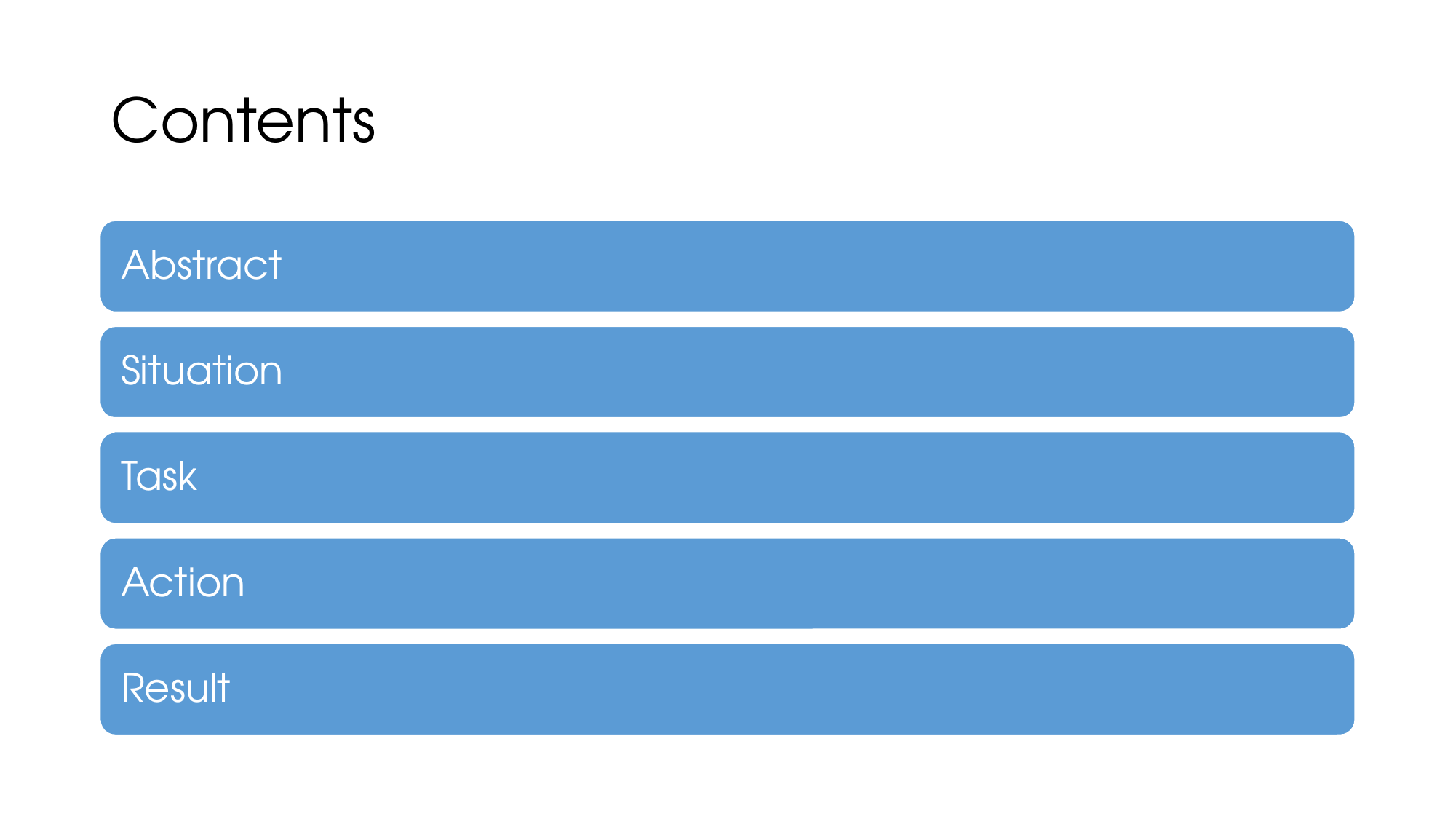

# Contents
Abstract
Situation
Task
Action
Result